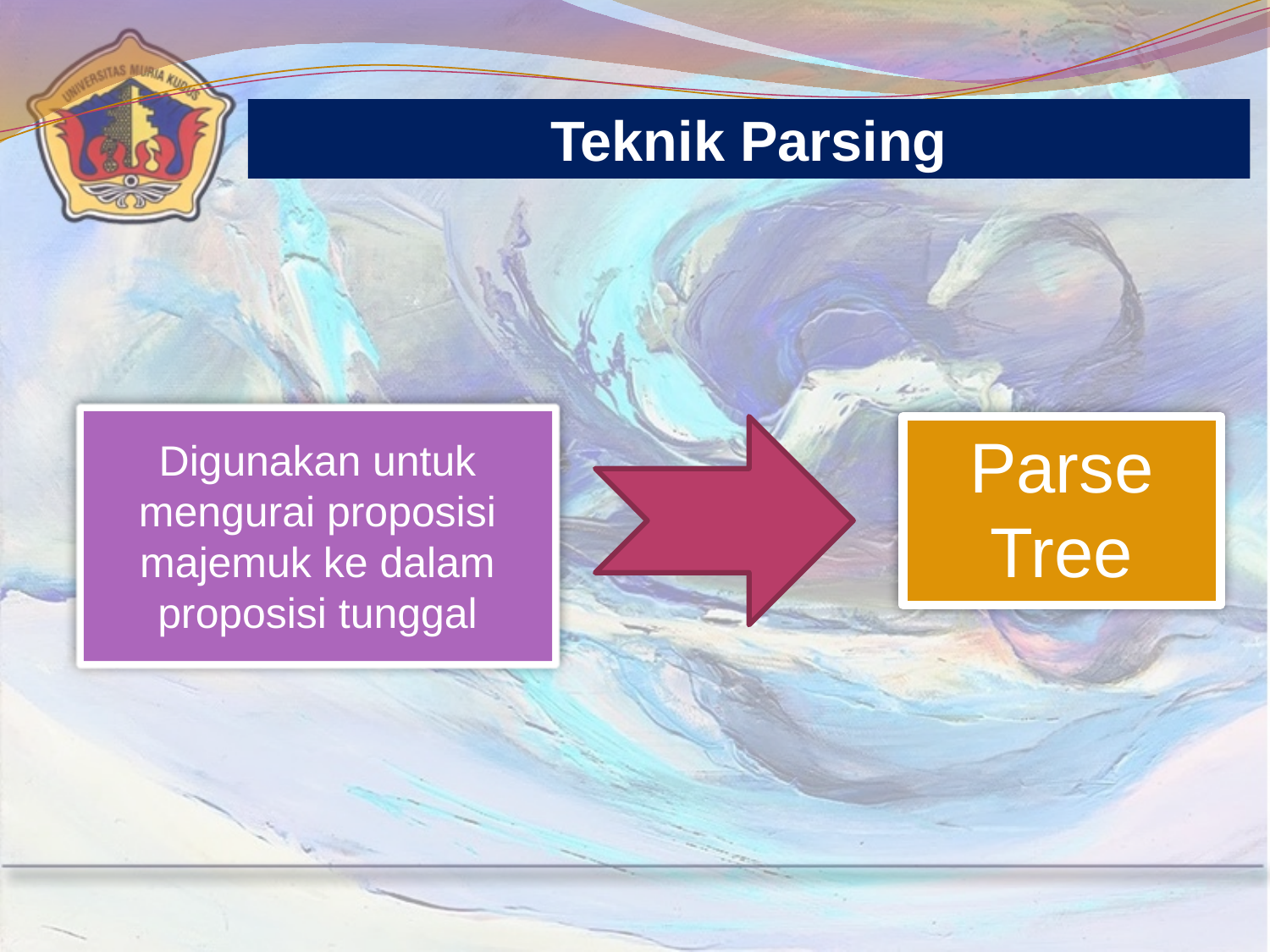

Teknik Parsing
Digunakan untuk mengurai proposisi majemuk ke dalam proposisi tunggal

Parse Tree